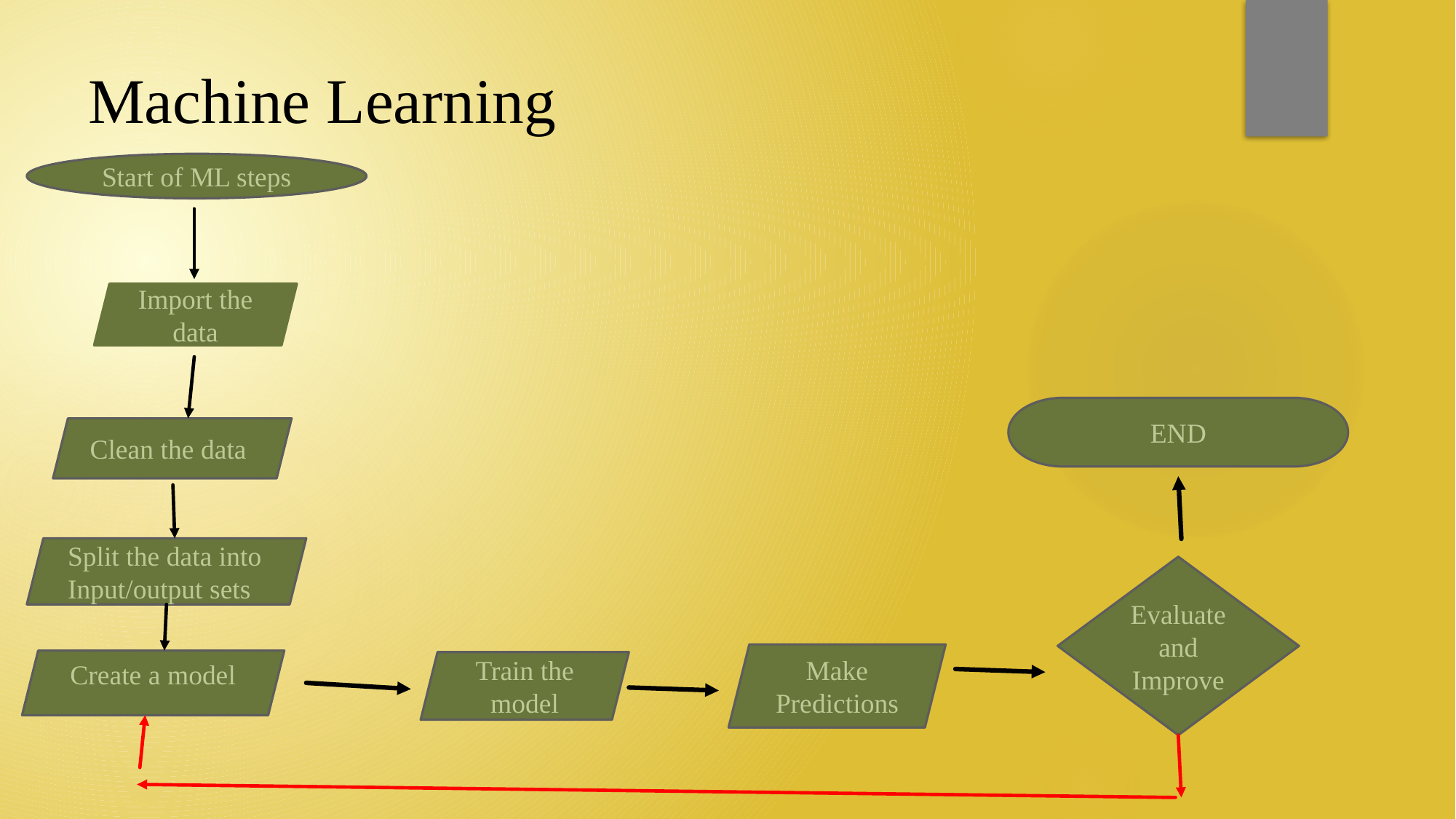

# Machine Learning
Start of ML steps
Import the data
END
Clean the data
Split the data into Input/output sets
Evaluate and Improve
Make Predictions

Create a model

Train the model